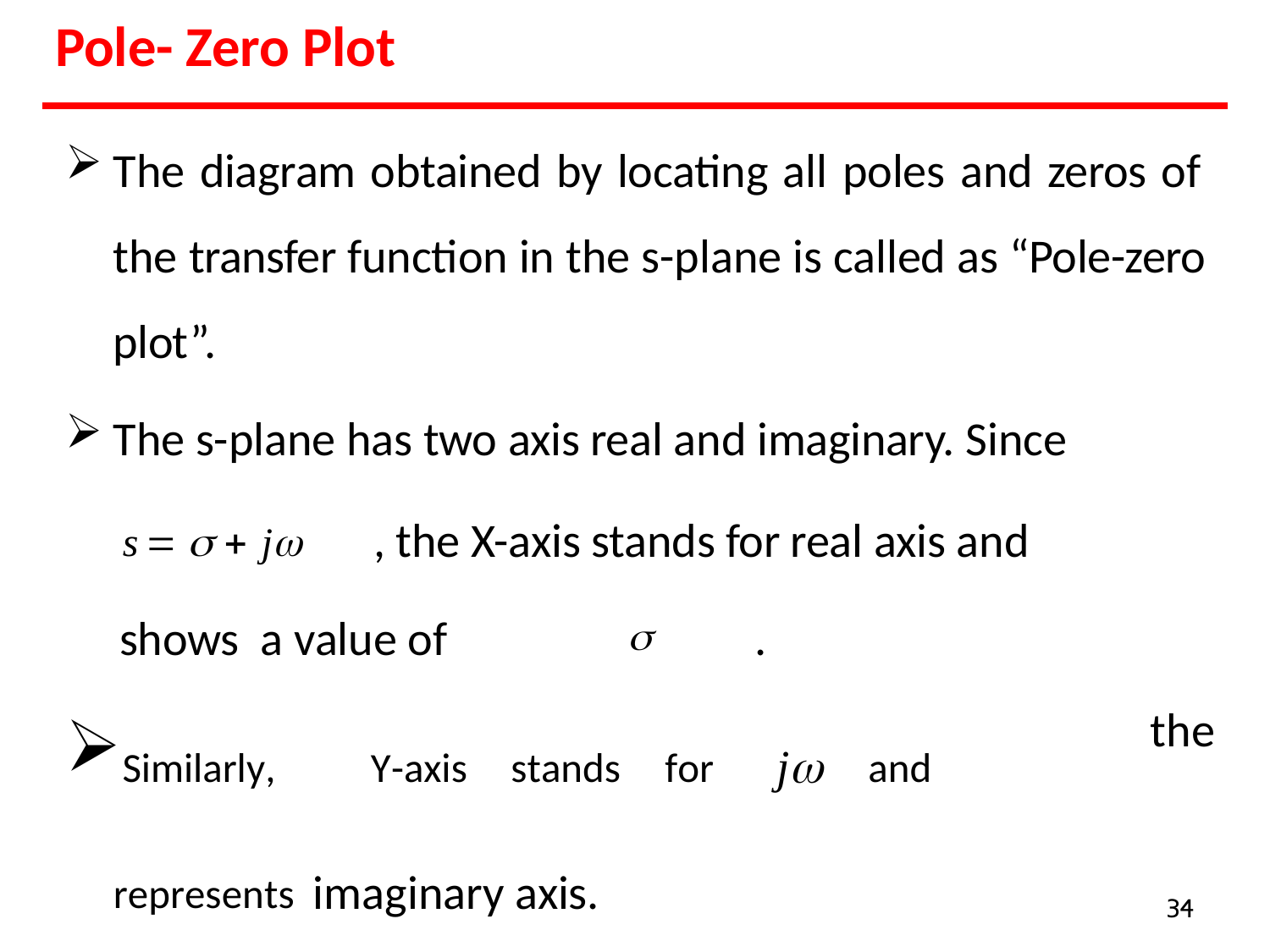

# Pole- Zero Plot

The diagram obtained by locating all poles and zeros of  the transfer function in the s-plane is called as “Pole-zero  plot”.
The s-plane has two axis real and imaginary. Since
s = σ + jω	, the X-axis stands for real axis and shows  a value of		σ	.
Similarly,	Y-axis	stands	for	jω	and	represents  imaginary axis.
the
34